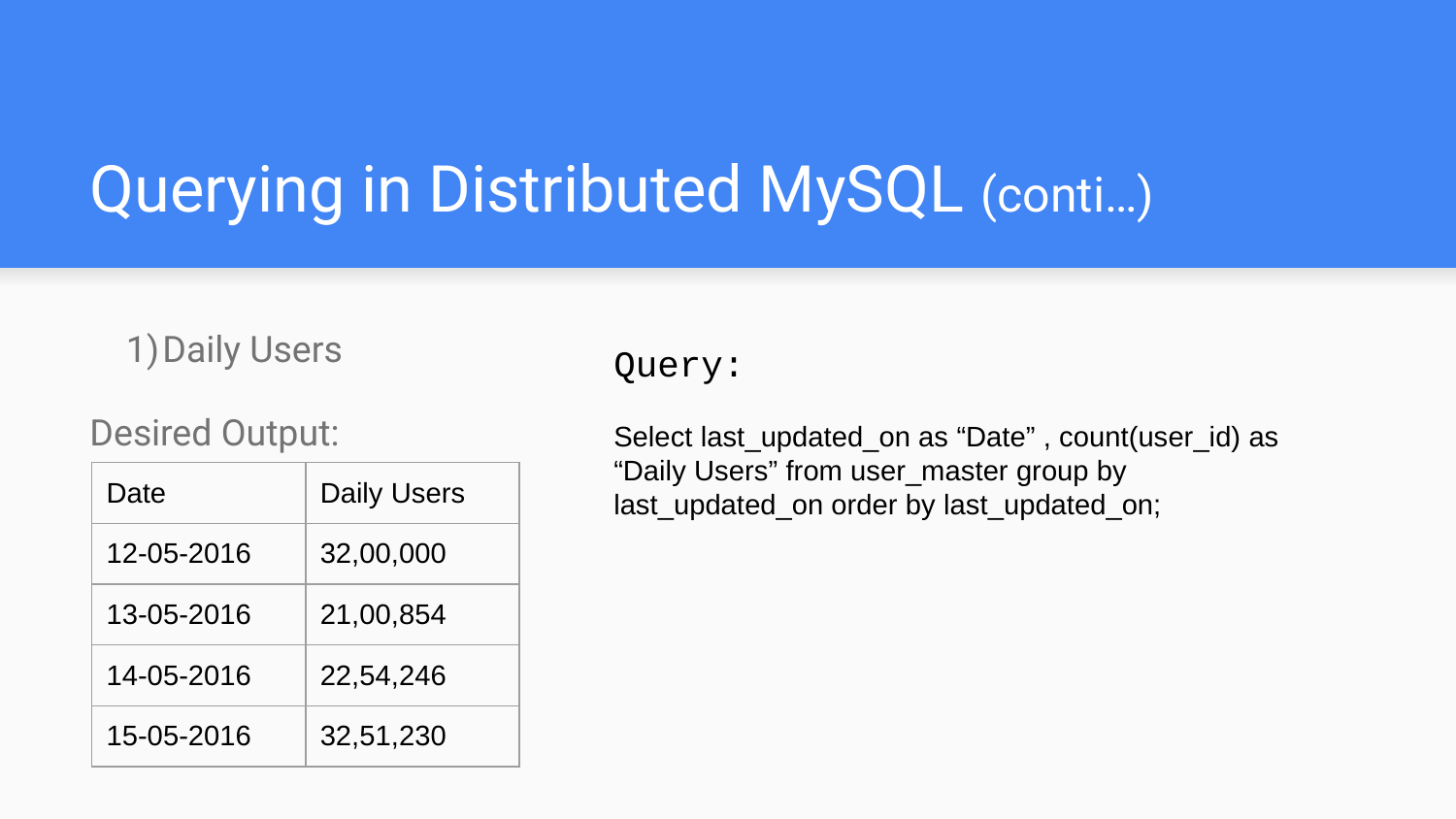

# Querying in Distributed MySQL (conti…)
Daily Users
Desired Output:

Query:

Select last_updated_on as “Date” , count(user_id) as “Daily Users” from user_master group by last_updated_on order by last_updated_on;
| Date | Daily Users |
| --- | --- |
| 12-05-2016 | 32,00,000 |
| 13-05-2016 | 21,00,854 |
| 14-05-2016 | 22,54,246 |
| 15-05-2016 | 32,51,230 |